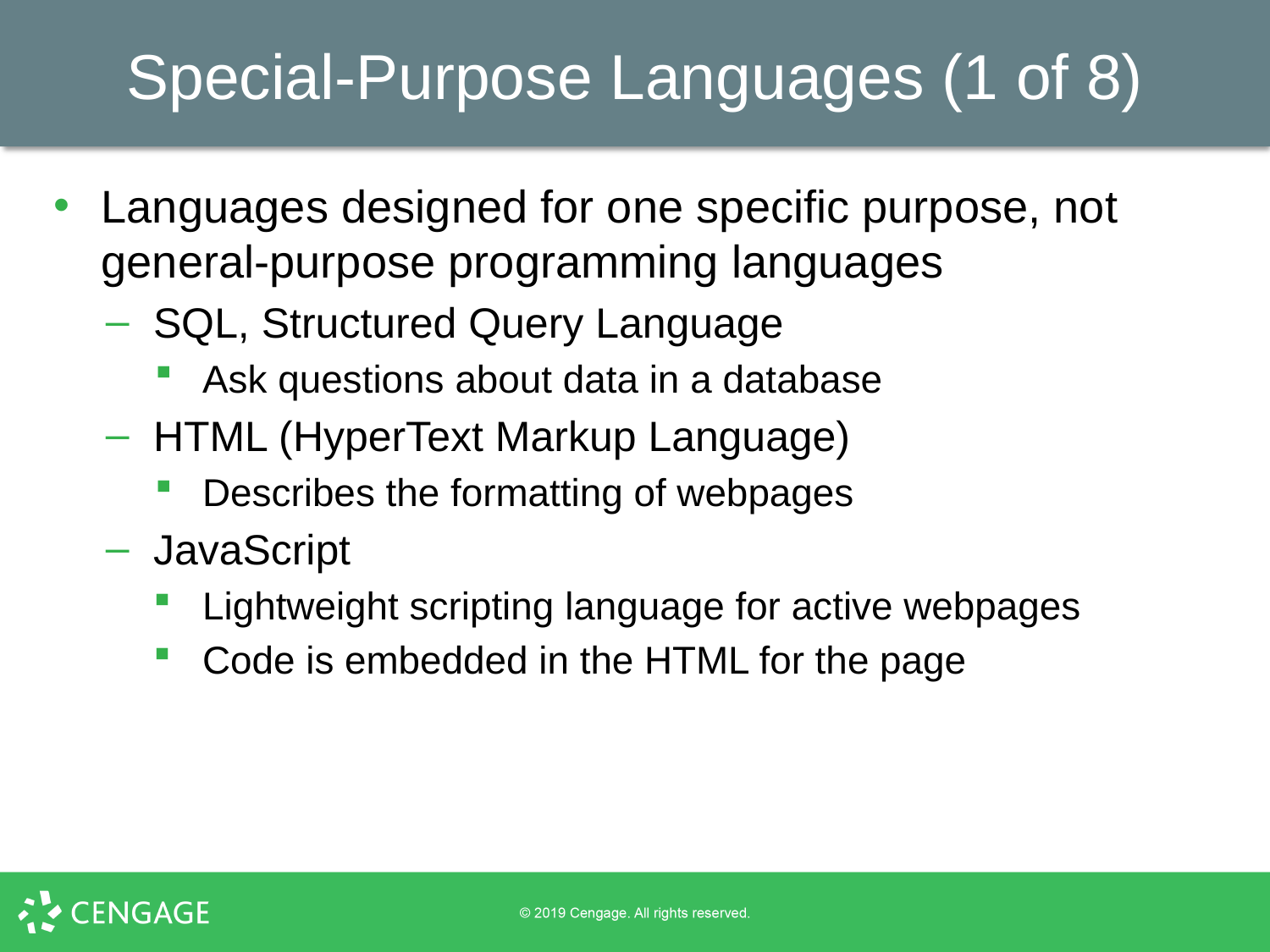

# Special-Purpose Languages (1 of 8)
Languages designed for one specific purpose, not general-purpose programming languages
SQL, Structured Query Language
Ask questions about data in a database
HTML (HyperText Markup Language)
Describes the formatting of webpages
JavaScript
Lightweight scripting language for active webpages
Code is embedded in the HTML for the page